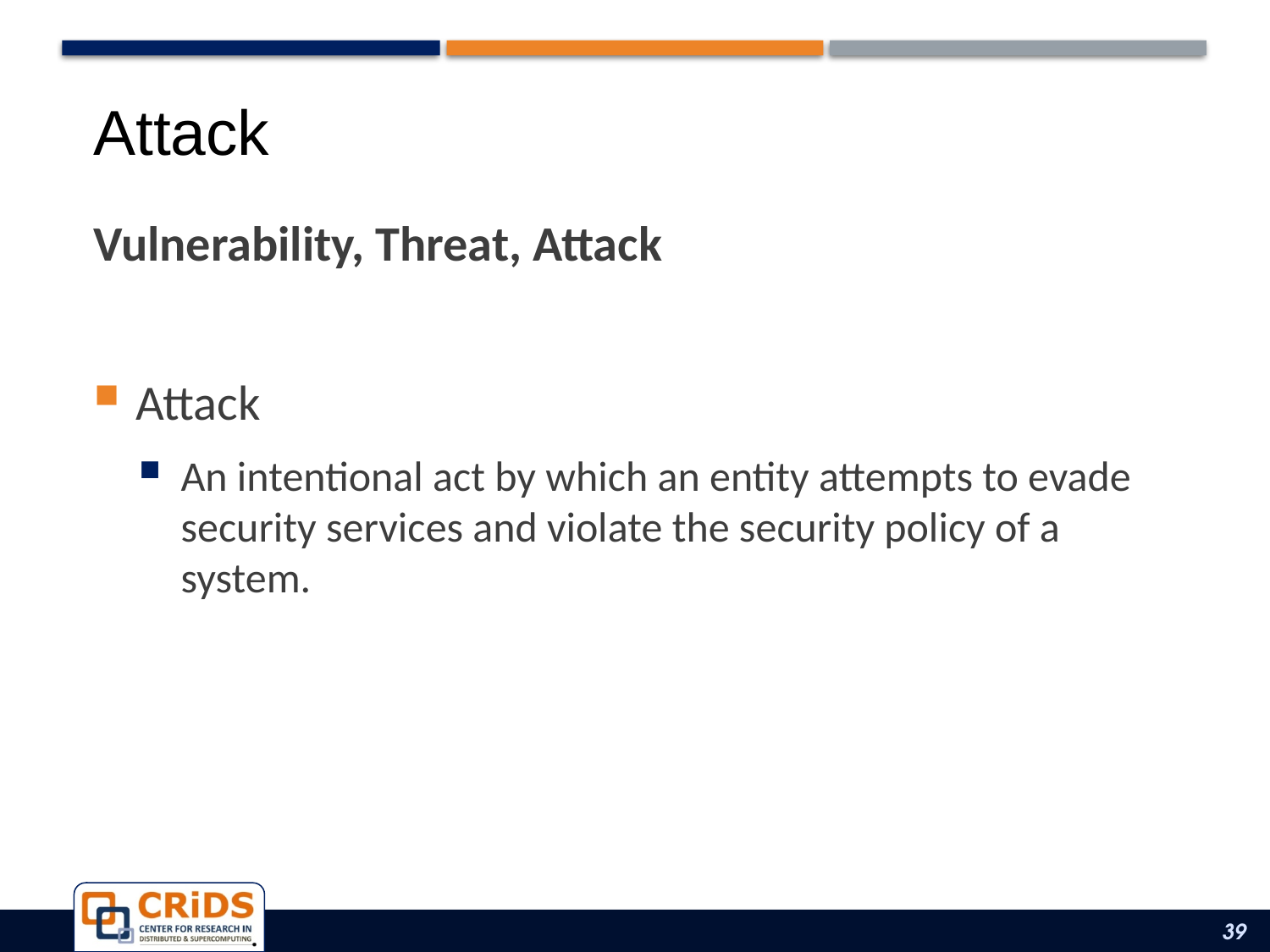

# Attack
Vulnerability, Threat, Attack

Attack
An intentional act by which an entity attempts to evade security services and violate the security policy of a system.